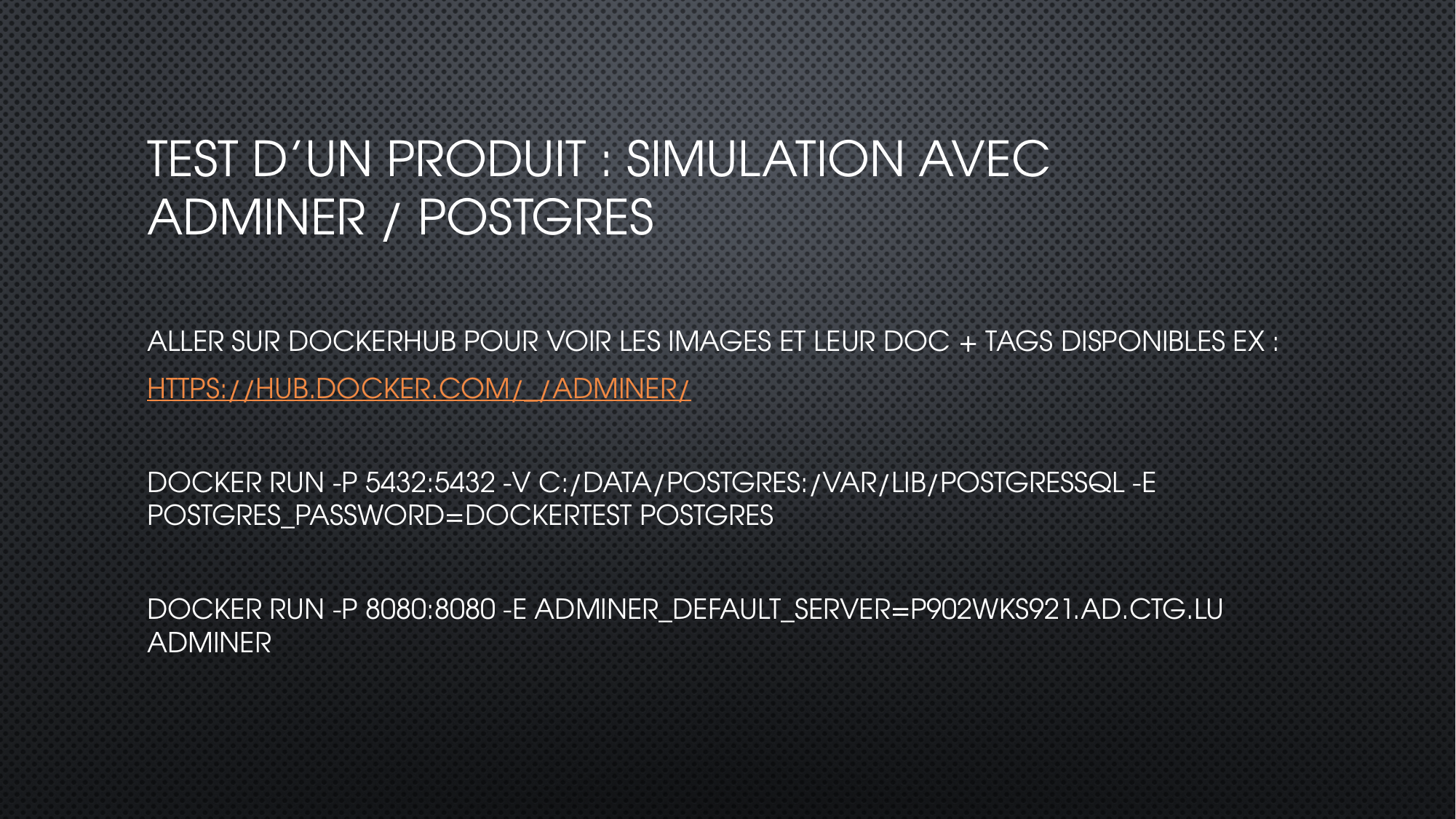

# Test d’un produit : simulation avec adminer / postgres
Aller sur dockerhub pour voir les images et leur doc + tags disponibles ex :
https://hub.docker.com/_/adminer/

docker run -p 5432:5432 -v c:/data/postgres:/var/lib/postgressql -e POSTGRES_PASSWORD=dockertest postgres

docker run -p 8080:8080 -e ADMINER_DEFAULT_SERVER=P902WKS921.ad.ctg.lu adminer